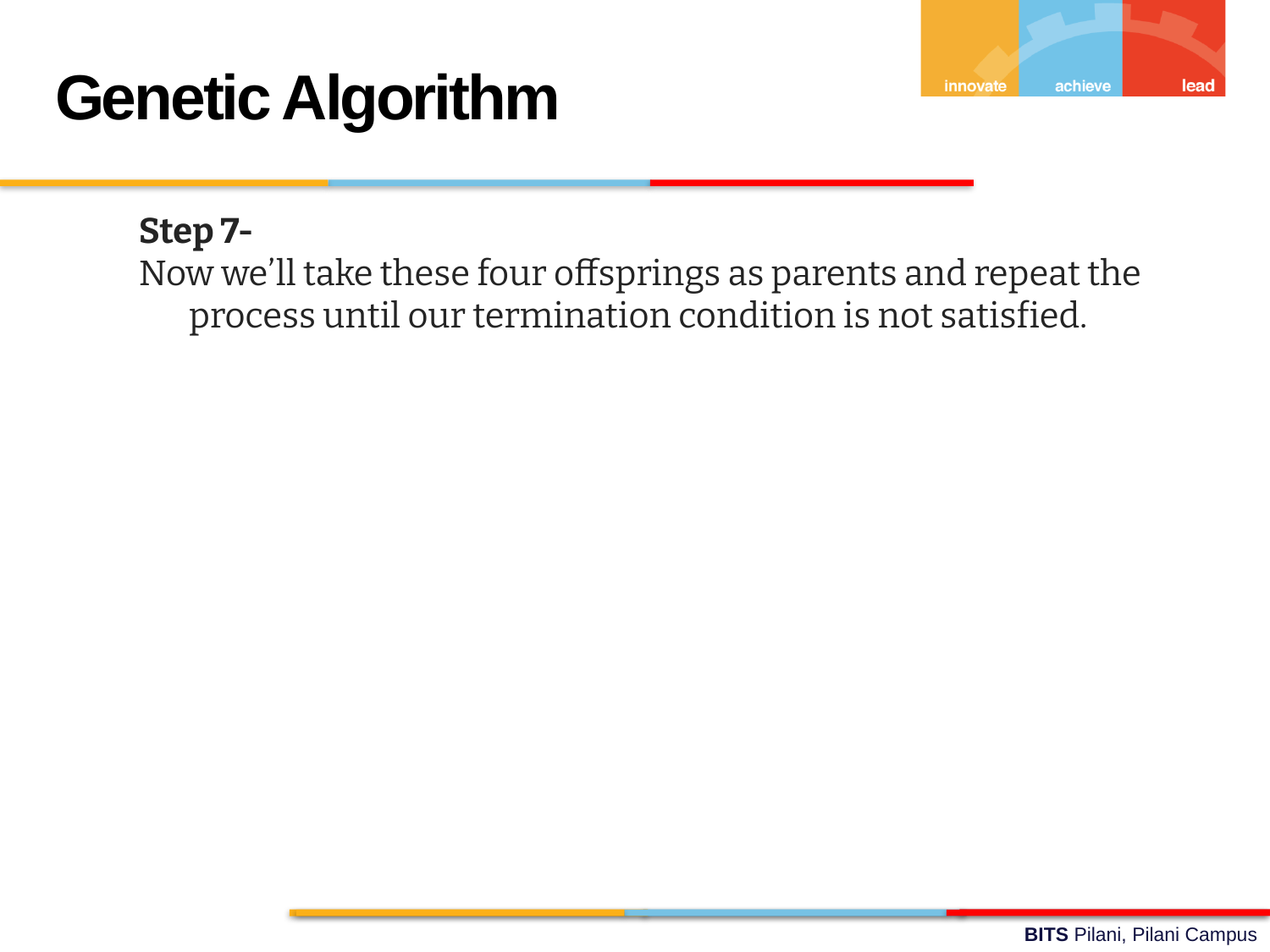

Genetic Algorithm

Step 7-
Now we’ll take these four offsprings as parents and repeat the process until our termination condition is not satisfied.